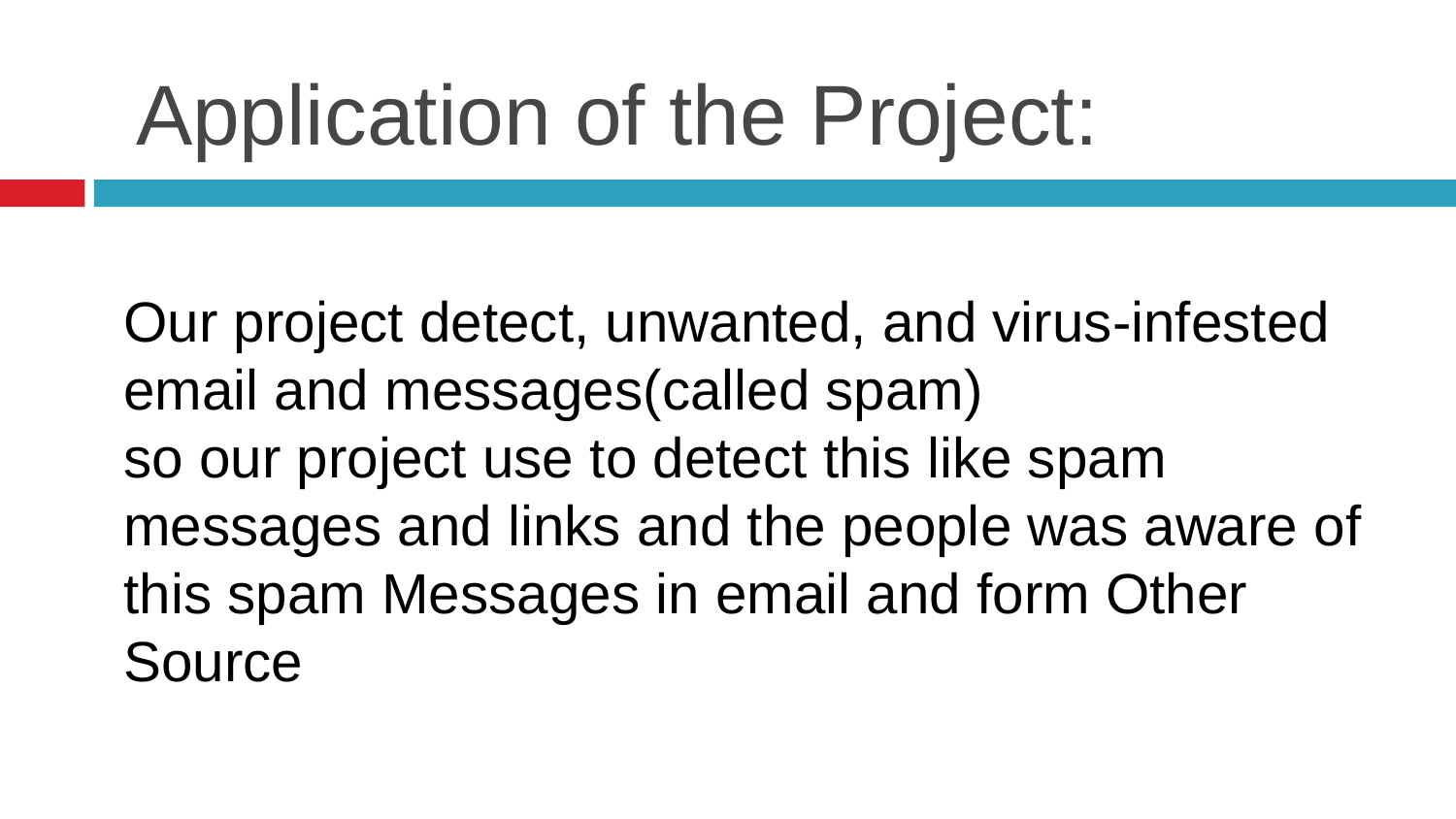

Application of the Project:
# Our project detect, unwanted, and virus-infested email and messages(called spam) so our project use to detect this like spam messages and links and the people was aware of this spam Messages in email and form Other Source